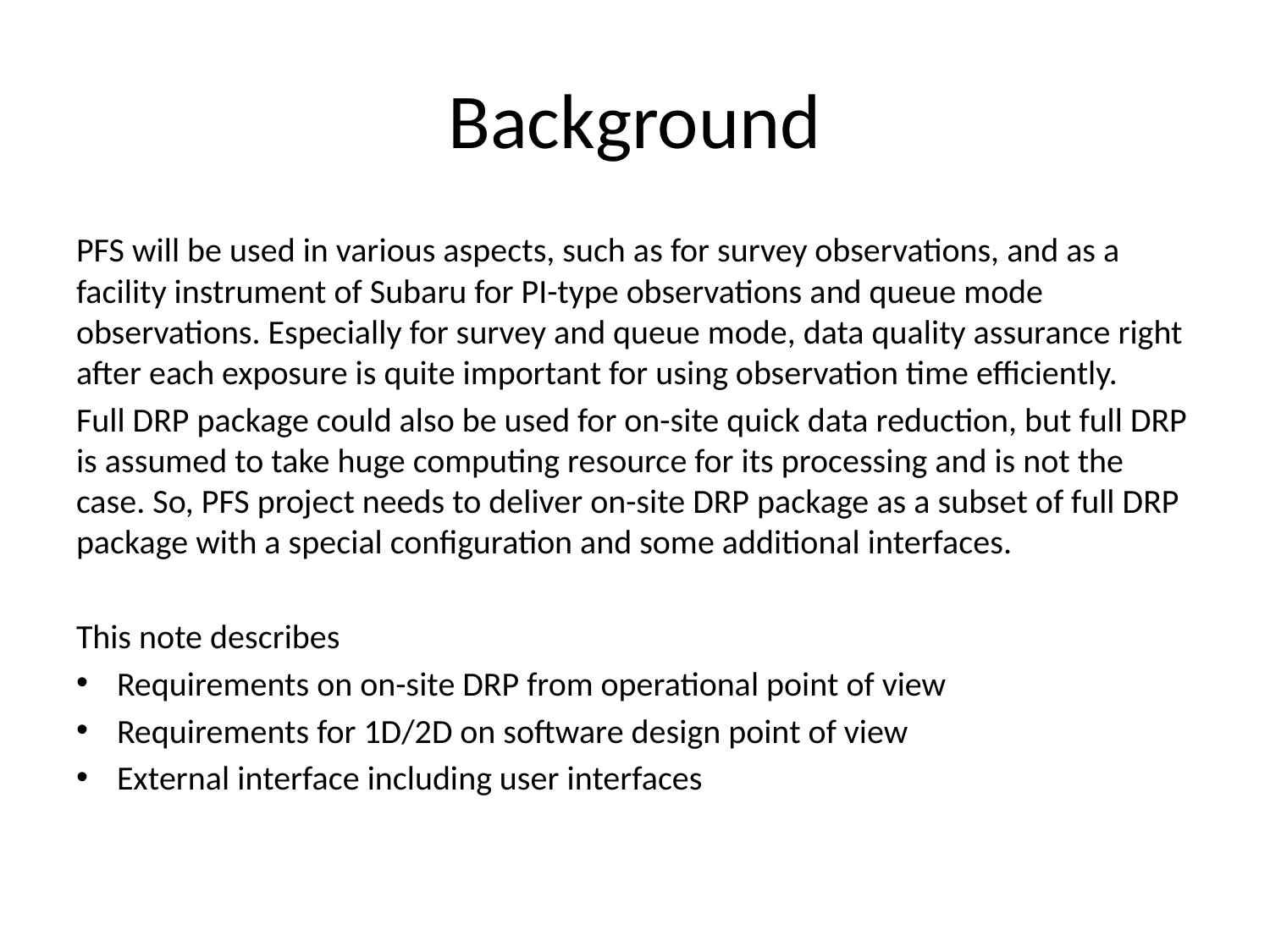

# Background
PFS will be used in various aspects, such as for survey observations, and as a facility instrument of Subaru for PI-type observations and queue mode observations. Especially for survey and queue mode, data quality assurance right after each exposure is quite important for using observation time efficiently.
Full DRP package could also be used for on-site quick data reduction, but full DRP is assumed to take huge computing resource for its processing and is not the case. So, PFS project needs to deliver on-site DRP package as a subset of full DRP package with a special configuration and some additional interfaces.

This note describes
Requirements on on-site DRP from operational point of view
Requirements for 1D/2D on software design point of view
External interface including user interfaces